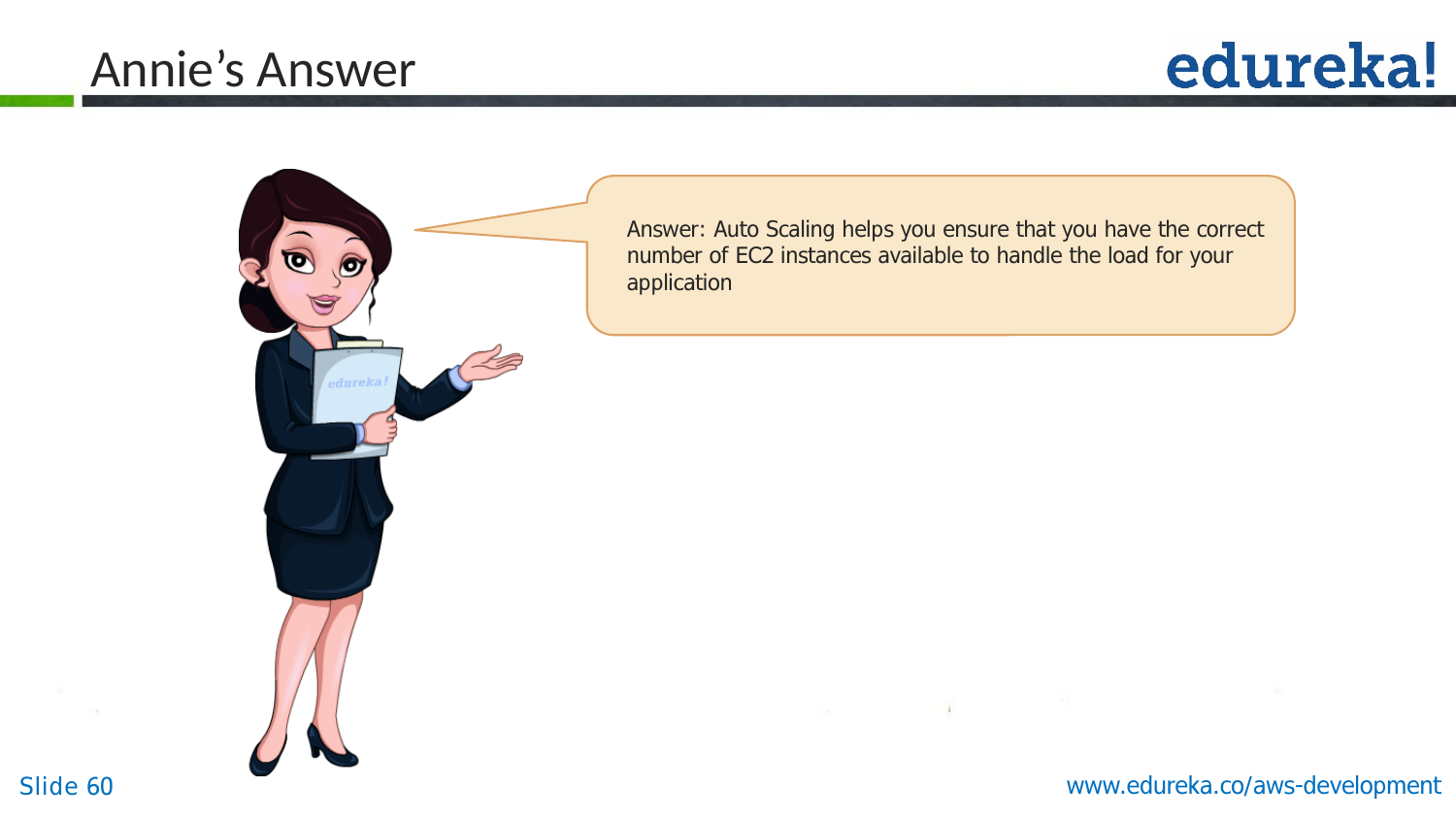

# Annie’s Answer

Answer: Auto Scaling helps you ensure that you have the correct number of EC2 instances available to handle the load for your application